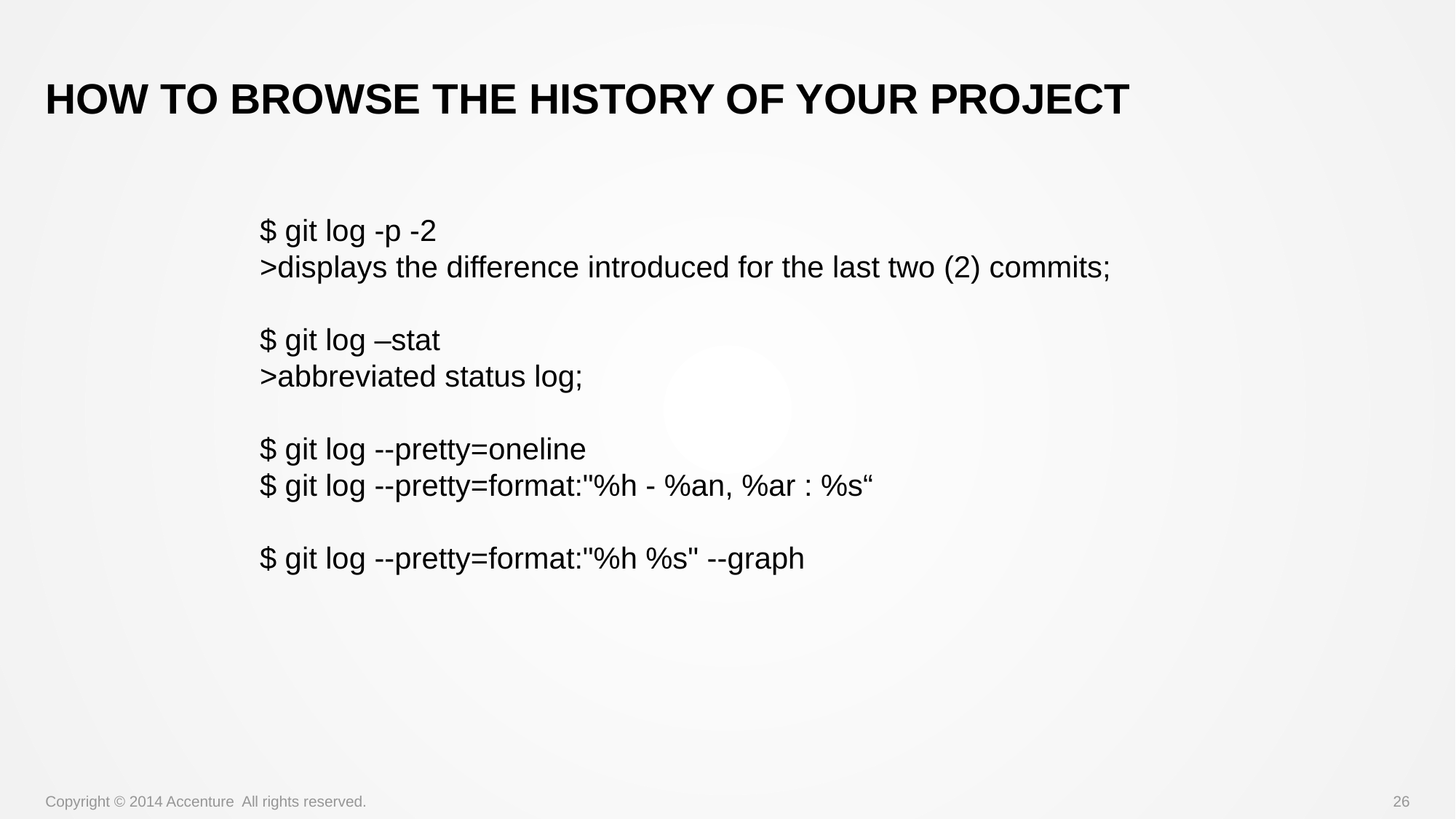

# How To Browse The History Of Your Project
$ git log -p -2
>displays the difference introduced for the last two (2) commits;

$ git log –stat
>abbreviated status log;

$ git log --pretty=oneline
$ git log --pretty=format:"%h - %an, %ar : %s“

$ git log --pretty=format:"%h %s" --graph
Copyright © 2014 Accenture  All rights reserved.
26